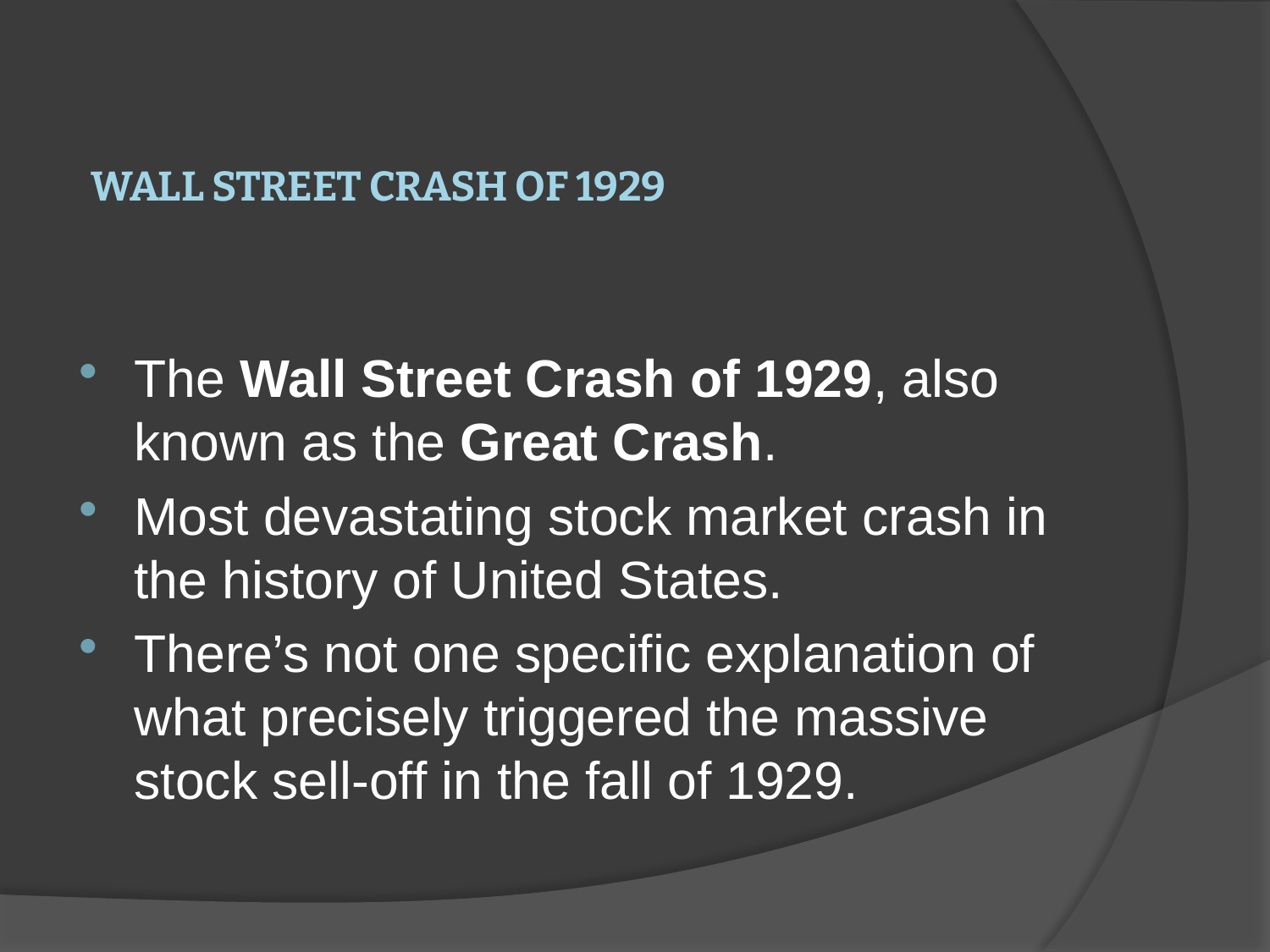

# Wall Street Crash of 1929
The Wall Street Crash of 1929, also known as the Great Crash.
Most devastating stock market crash in the history of United States.
There’s not one specific explanation of what precisely triggered the massive stock sell-off in the fall of 1929.